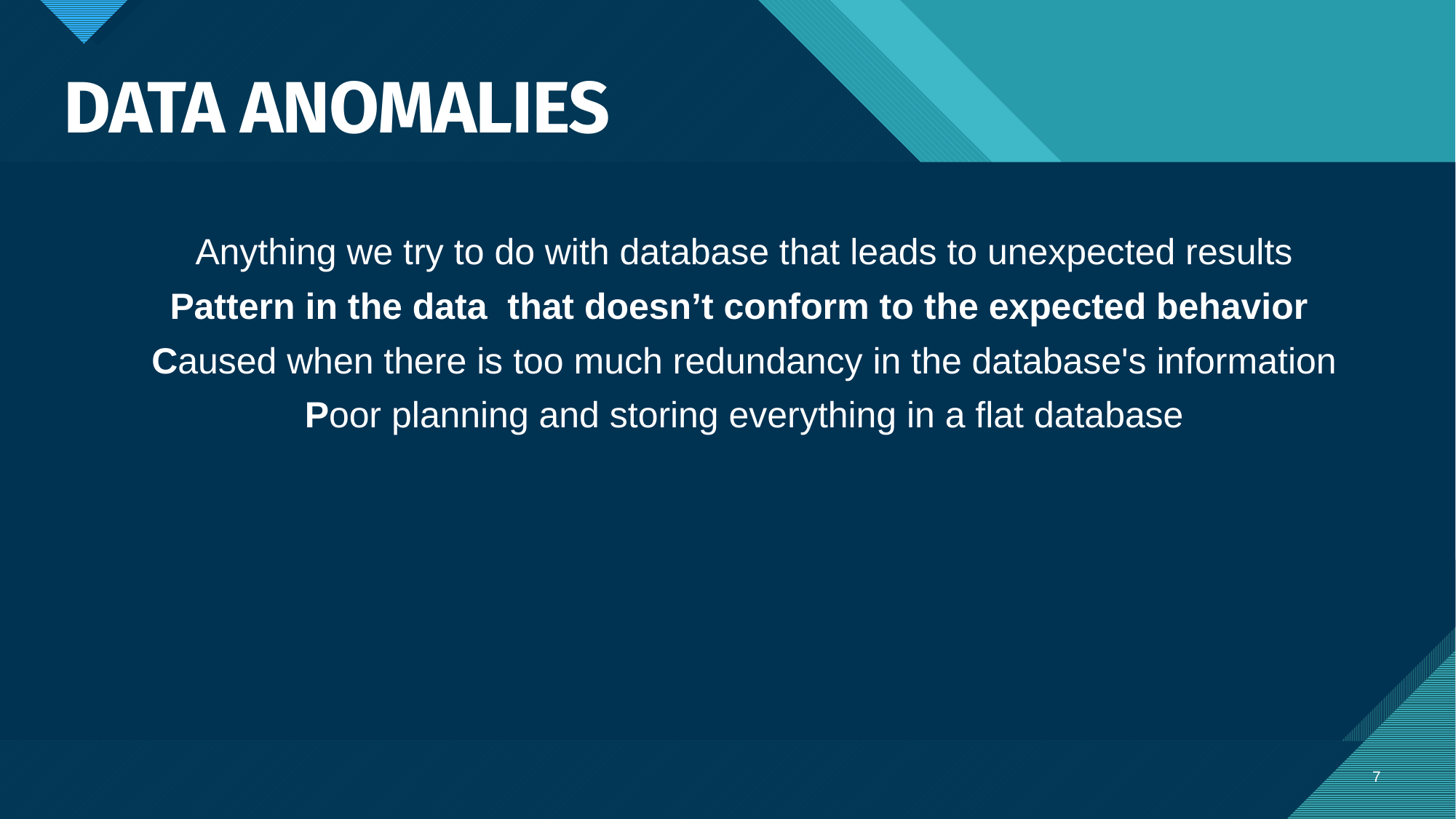

# DATA ANOMALIES
Anything we try to do with database that leads to unexpected results
Pattern in the data  that doesn’t conform to the expected behavior
Caused when there is too much redundancy in the database's information
Poor planning and storing everything in a flat database
7